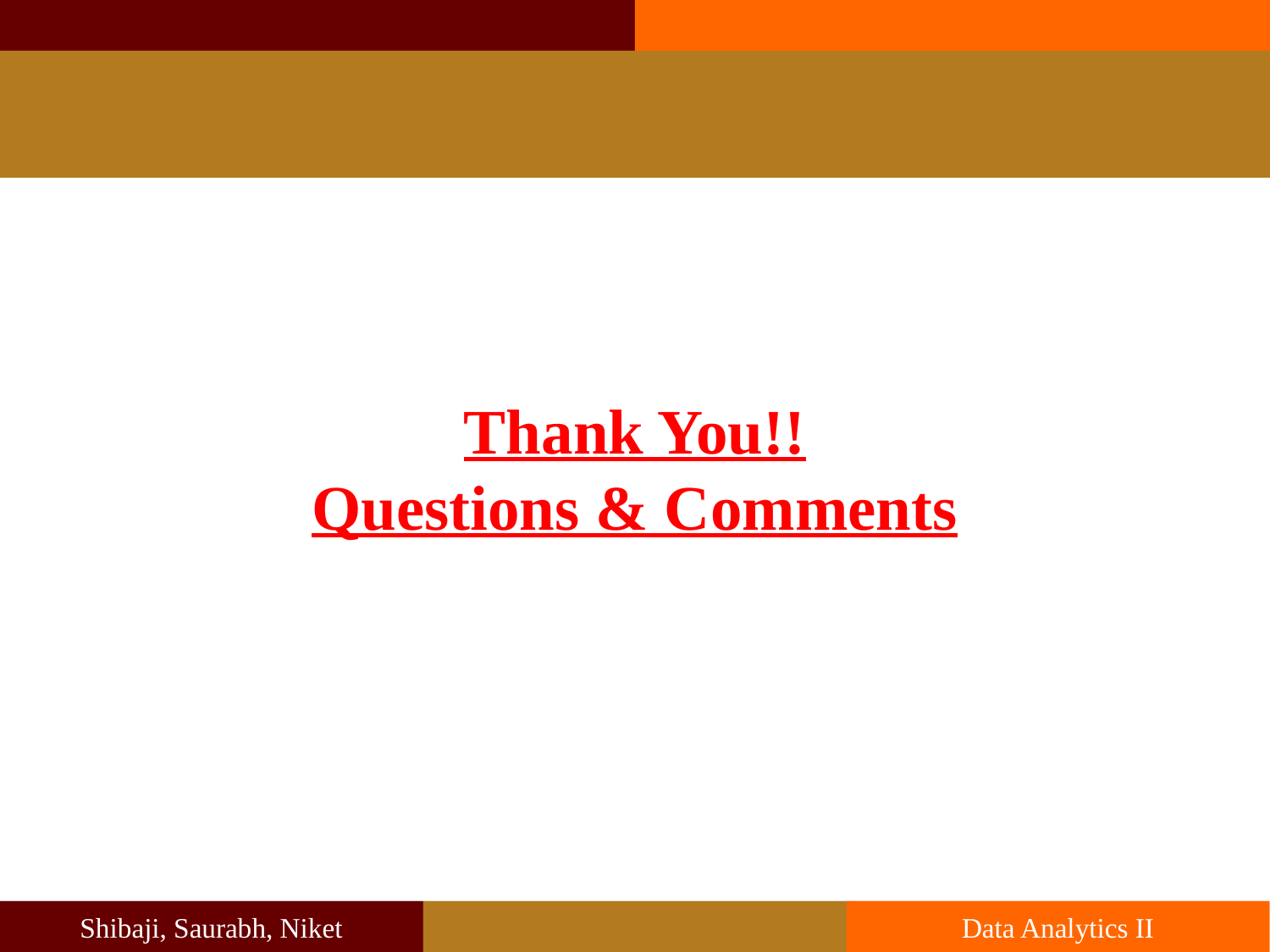

#
Thank You!!
Questions & Comments
Shibaji, Saurabh, Niket

Data Analytics II